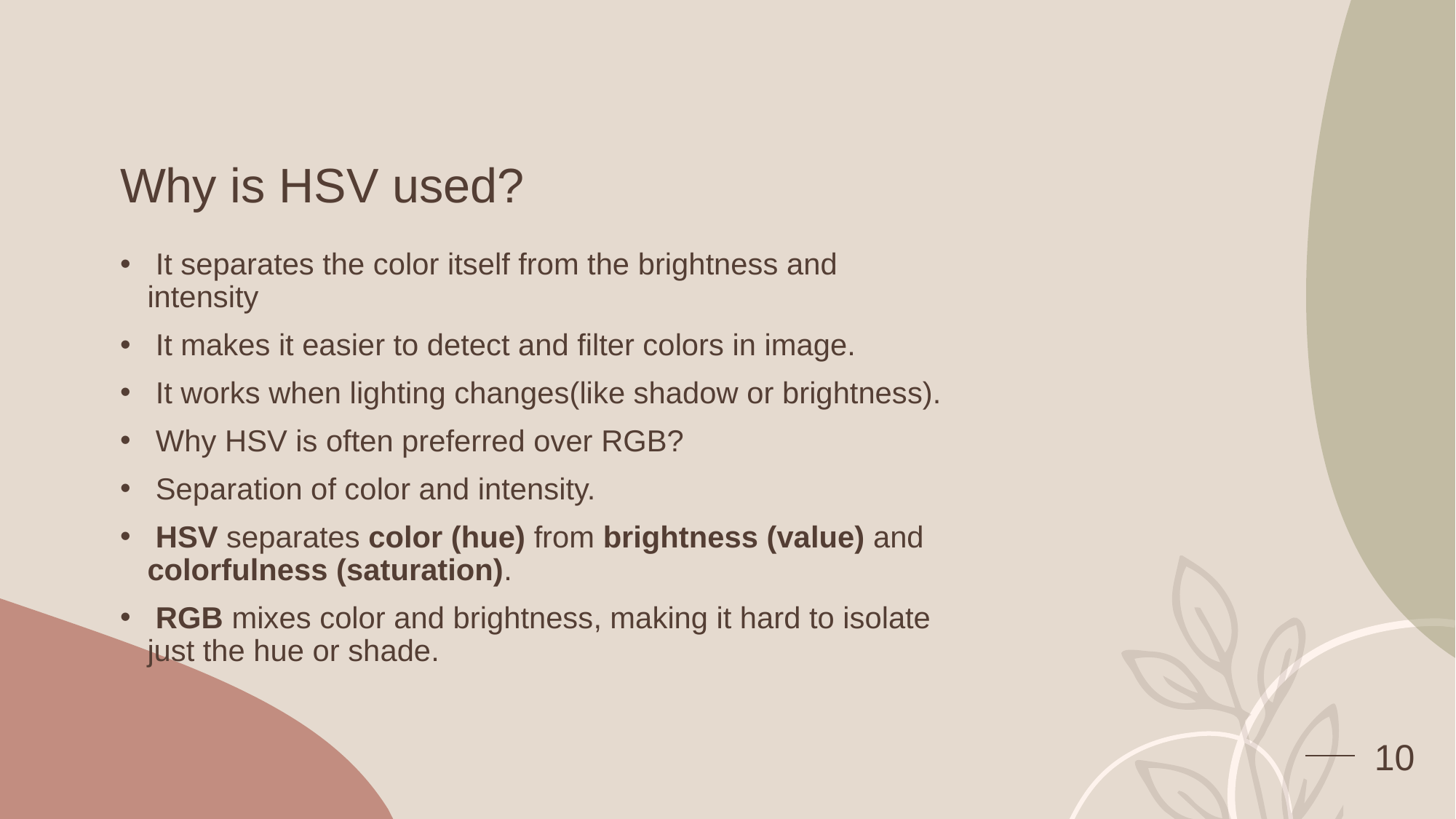

# Why is HSV used?
 It separates the color itself from the brightness and intensity
 It makes it easier to detect and filter colors in image.
 It works when lighting changes(like shadow or brightness).
 Why HSV is often preferred over RGB?
 Separation of color and intensity.
 HSV separates color (hue) from brightness (value) and colorfulness (saturation).
 RGB mixes color and brightness, making it hard to isolate just the hue or shade.
10